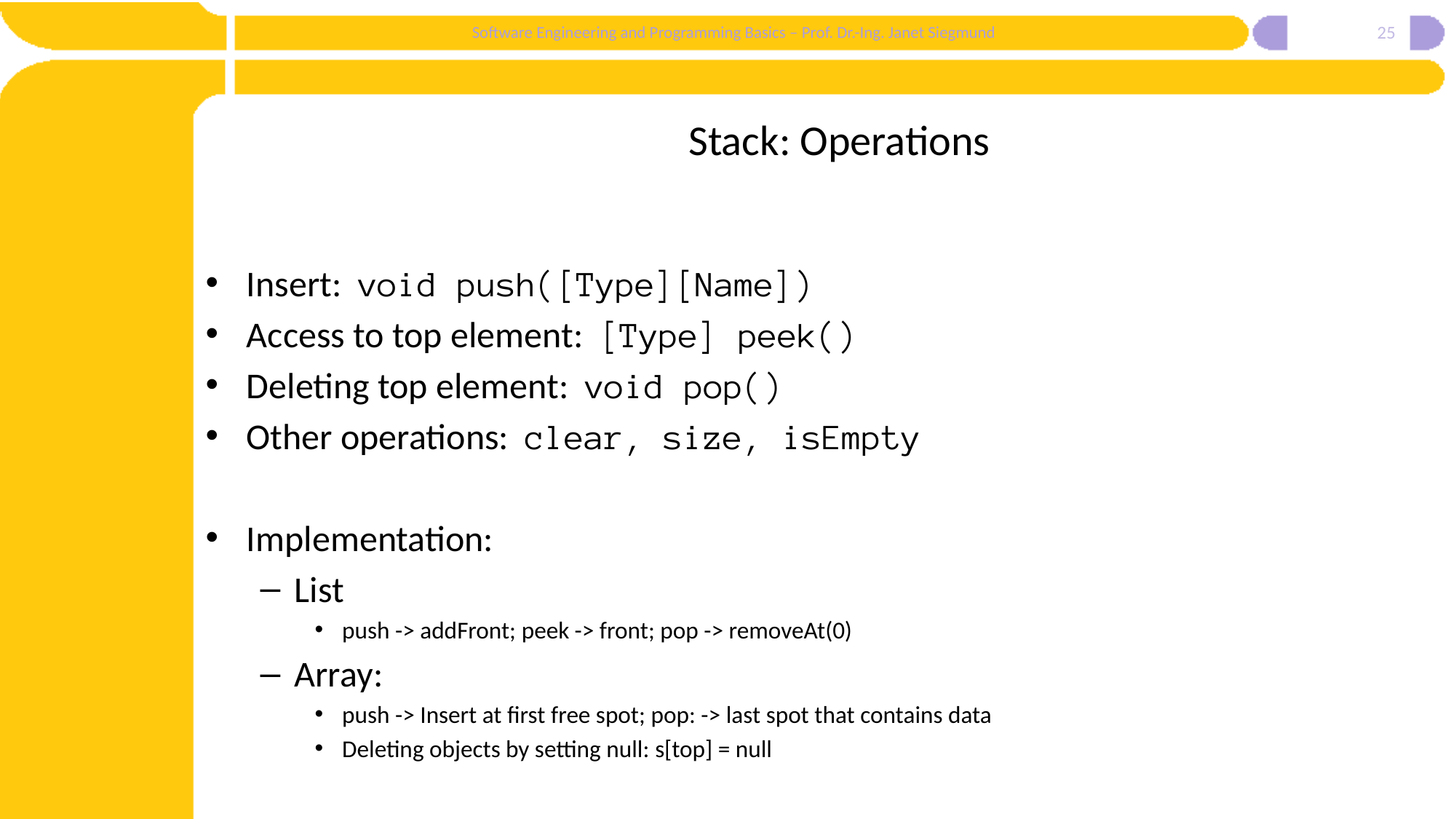

25
# Stack: Operations
Insert:  void push([Type][Name])
Access to top element:  [Type] peek()
Deleting top element:  void pop()
Other operations:  clear, size, isEmpty

Implementation:
List
push -> addFront; peek -> front; pop -> removeAt(0)
Array:
push -> Insert at first free spot; pop: -> last spot that contains data
Deleting objects by setting null: s[top] = null